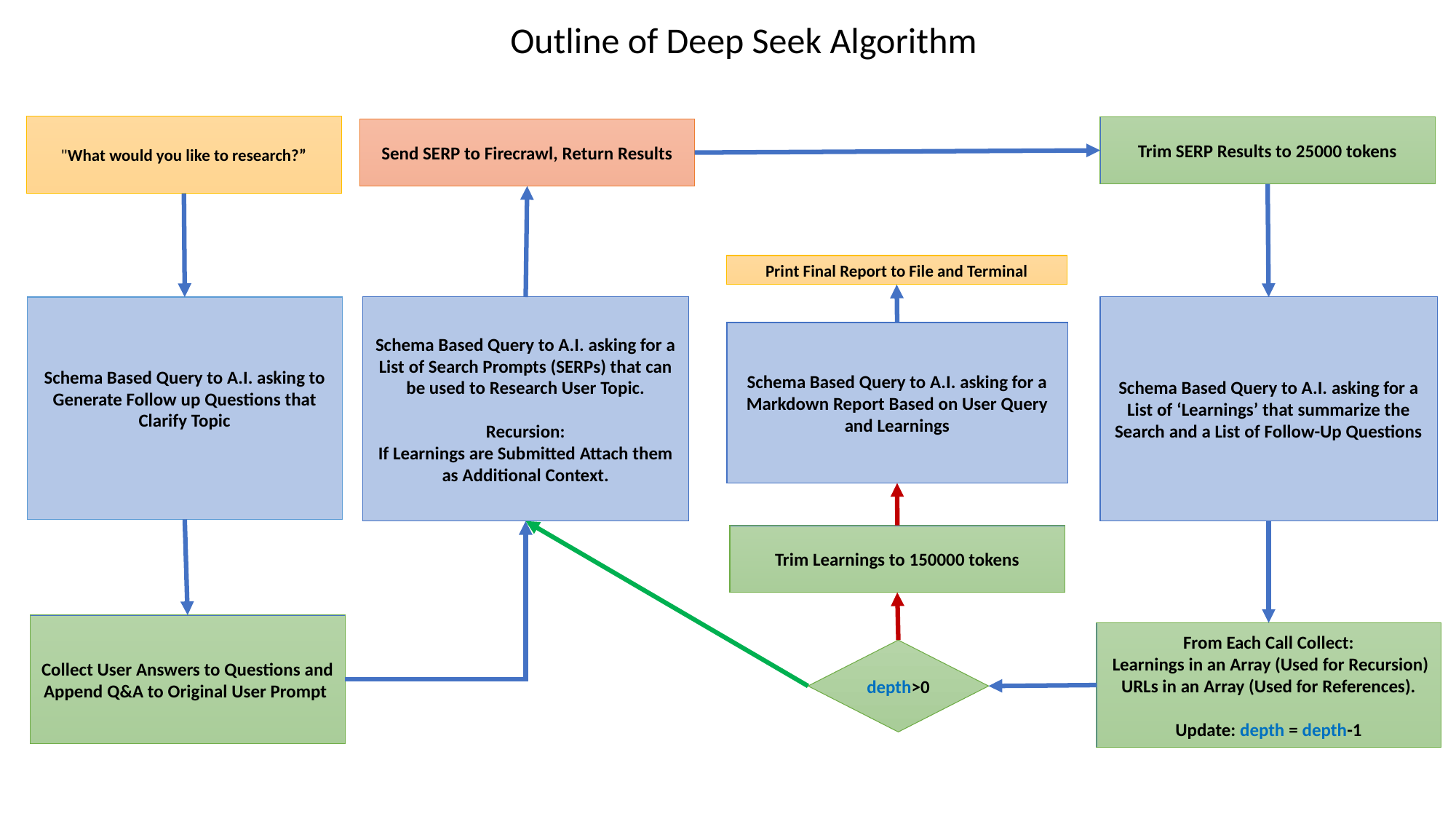

# Outline of Deep Seek Algorithm
"What would you like to research?”
Trim SERP Results to 25000 tokens
Send SERP to Firecrawl, Return Results
Print Final Report to File and Terminal
Schema Based Query to A.I. asking for a List of ‘Learnings’ that summarize the Search and a List of Follow-Up Questions
Schema Based Query to A.I. asking to Generate Follow up Questions that Clarify Topic

Schema Based Query to A.I. asking for a List of Search Prompts (SERPs) that can be used to Research User Topic.

Recursion:
If Learnings are Submitted Attach them as Additional Context.
Schema Based Query to A.I. asking for a Markdown Report Based on User Query and Learnings
Trim Learnings to 150000 tokens
Collect User Answers to Questions and Append Q&A to Original User Prompt
From Each Call Collect:
 Learnings in an Array (Used for Recursion)
URLs in an Array (Used for References).

Update: depth = depth-1
depth>0